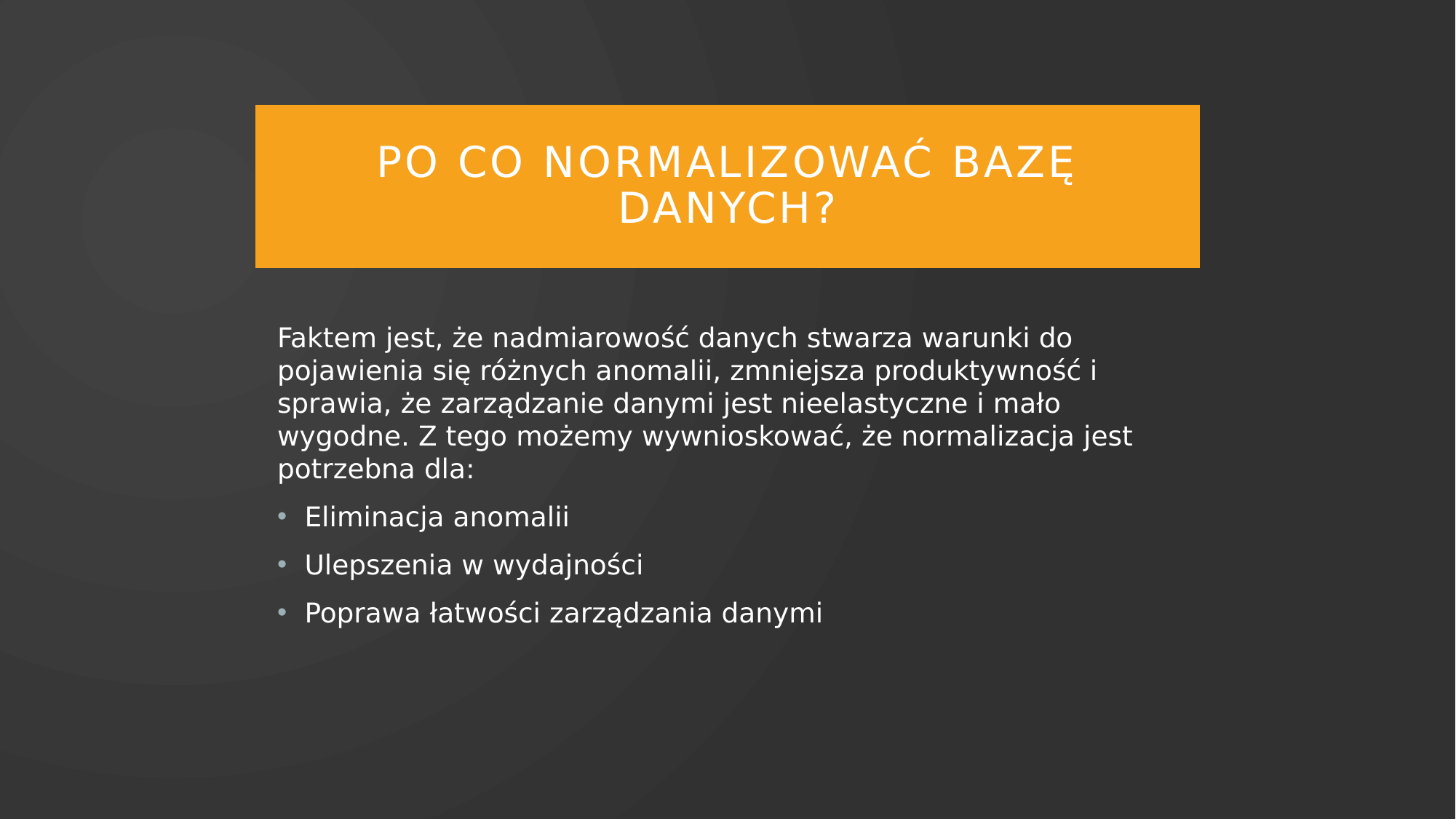

# Po co normalizować bazę danych?
Faktem jest, że nadmiarowość danych stwarza warunki do pojawienia się różnych anomalii, zmniejsza produktywność i sprawia, że ​​zarządzanie danymi jest nieelastyczne i mało wygodne. Z tego możemy wywnioskować, że normalizacja jest potrzebna dla:
Eliminacja anomalii
Ulepszenia w wydajności
Poprawa łatwości zarządzania danymi